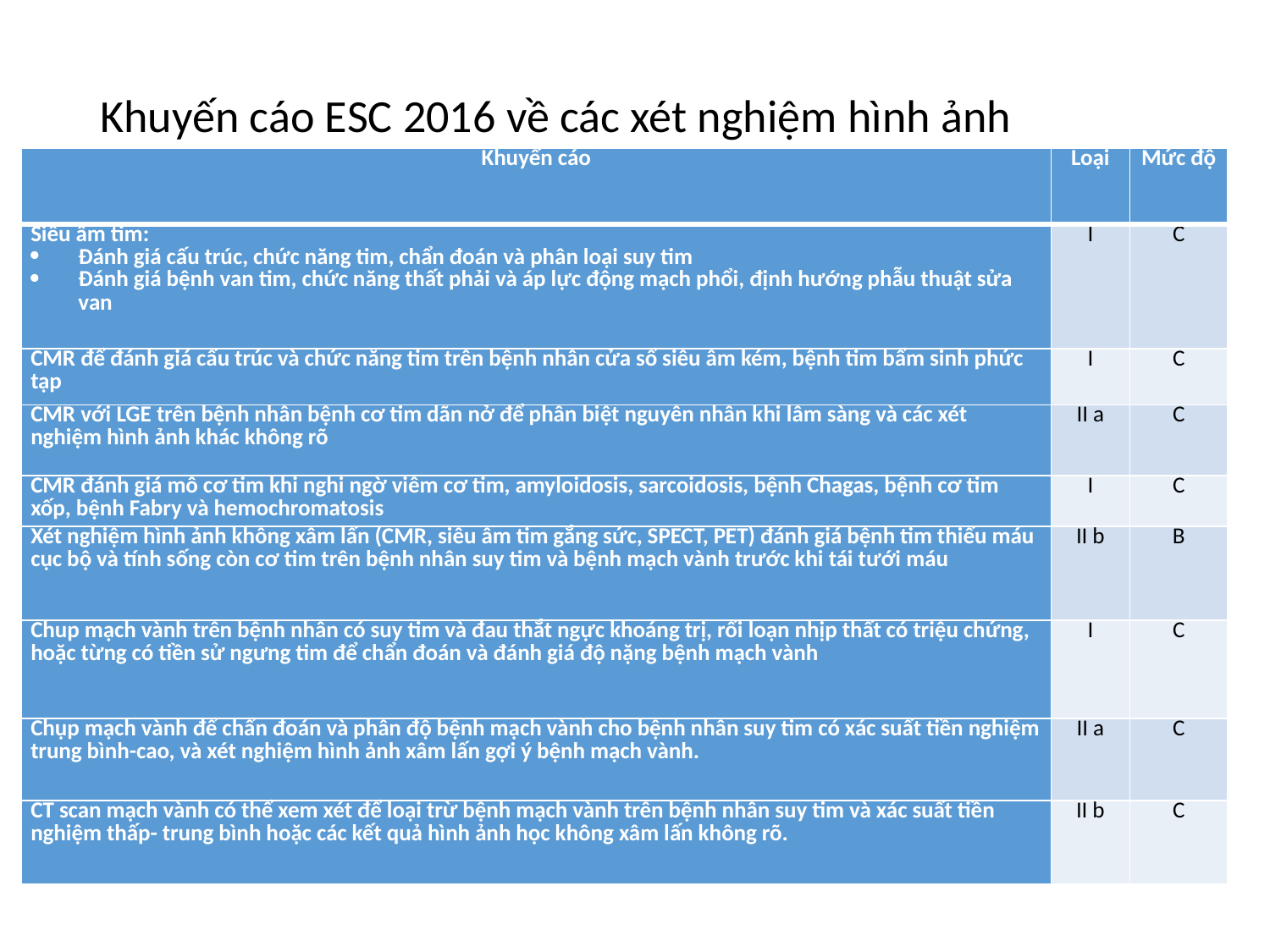

# Khuyến cáo ESC 2016 về các xét nghiệm hình ảnh trên bệnh nhân suy tim
| Khuyến cáo | Loại | Mức độ |
| --- | --- | --- |
| Siêu âm tim: Đánh giá cấu trúc, chức năng tim, chẩn đoán và phân loại suy tim Đánh giá bệnh van tim, chức năng thất phải và áp lực động mạch phổi, định hướng phẫu thuật sửa van | I | C |
| CMR để đánh giá cấu trúc và chức năng tim trên bệnh nhân cửa sổ siêu âm kém, bệnh tim bẩm sinh phức tạp | I | C |
| CMR với LGE trên bệnh nhân bệnh cơ tim dãn nở để phân biệt nguyên nhân khi lâm sàng và các xét nghiệm hình ảnh khác không rõ | II a | C |
| CMR đánh giá mô cơ tim khi nghi ngờ viêm cơ tim, amyloidosis, sarcoidosis, bệnh Chagas, bệnh cơ tim xốp, bệnh Fabry và hemochromatosis | I | C |
| Xét nghiệm hình ảnh không xâm lấn (CMR, siêu âm tim gắng sức, SPECT, PET) đánh giá bệnh tim thiếu máu cục bộ và tính sống còn cơ tim trên bệnh nhân suy tim và bệnh mạch vành trước khi tái tưới máu | II b | B |
| Chup mạch vành trên bệnh nhân có suy tim và đau thắt ngực khoáng trị, rối loạn nhịp thất có triệu chứng, hoặc từng có tiền sử ngưng tim để chẩn đoán và đánh giá độ nặng bệnh mạch vành | I | C |
| Chụp mạch vành để chẩn đoán và phân độ bệnh mạch vành cho bệnh nhân suy tim có xác suất tiền nghiệm trung bình-cao, và xét nghiệm hình ảnh xâm lấn gợi ý bệnh mạch vành. | II a | C |
| CT scan mạch vành có thể xem xét để loại trừ bệnh mạch vành trên bệnh nhân suy tim và xác suất tiền nghiệm thấp- trung bình hoặc các kết quả hình ảnh học không xâm lấn không rõ. | II b | C |